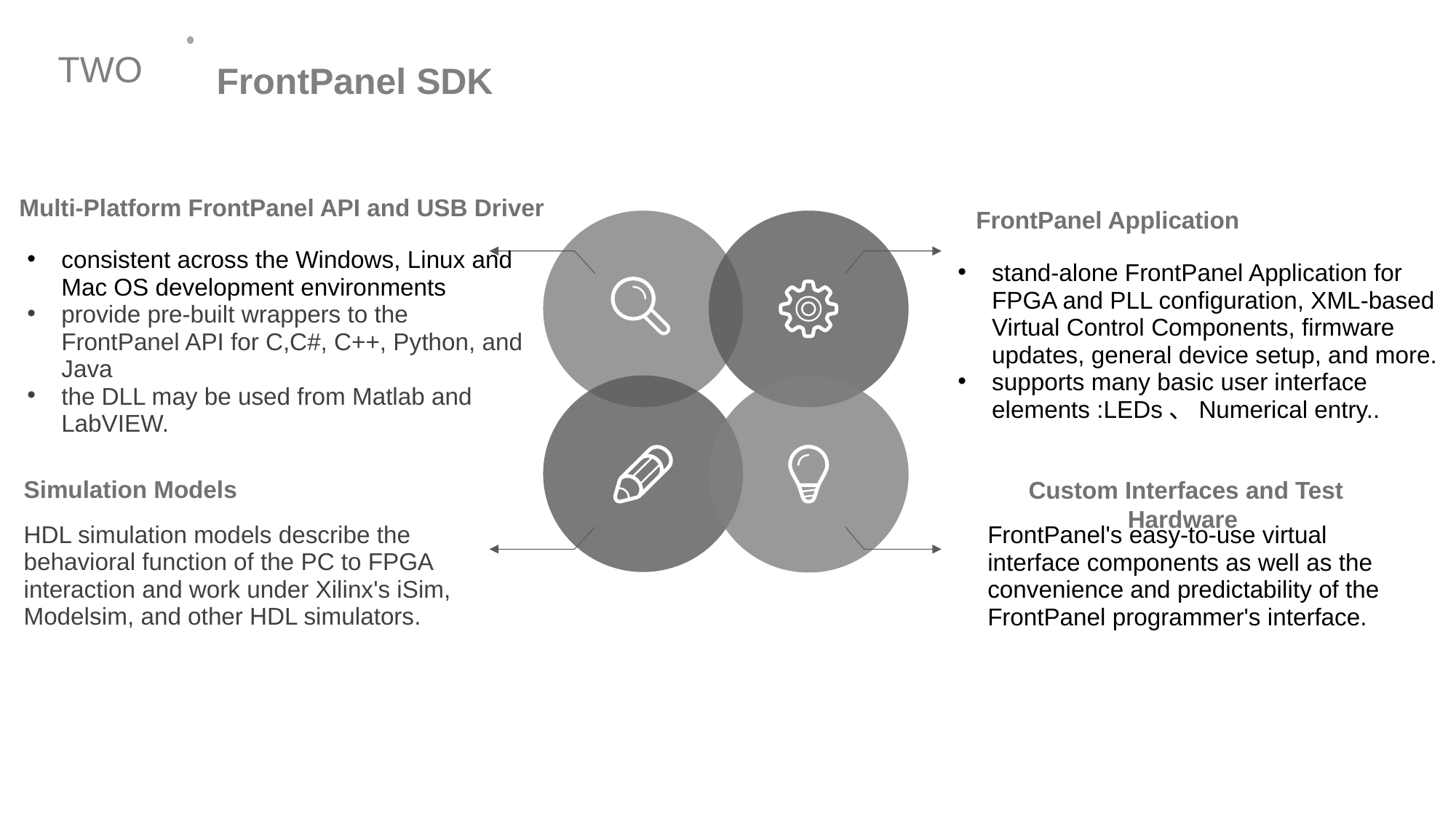

TWO
FrontPanel SDK
Multi-Platform FrontPanel API and USB Driver
consistent across the Windows, Linux and Mac OS development environments
provide pre-built wrappers to the FrontPanel API for C,C#, C++, Python, and Java
the DLL may be used from Matlab and LabVIEW.
FrontPanel Application
stand-alone FrontPanel Application for FPGA and PLL configuration, XML-based Virtual Control Components, firmware updates, general device setup, and more.
supports many basic user interface elements :LEDs、Numerical entry..

Simulation Models
HDL simulation models describe the behavioral function of the PC to FPGA interaction and work under Xilinx's iSim, Modelsim, and other HDL simulators.
Custom Interfaces and Test Hardware
FrontPanel's easy-to-use virtual interface components as well as the convenience and predictability of the FrontPanel programmer's interface.